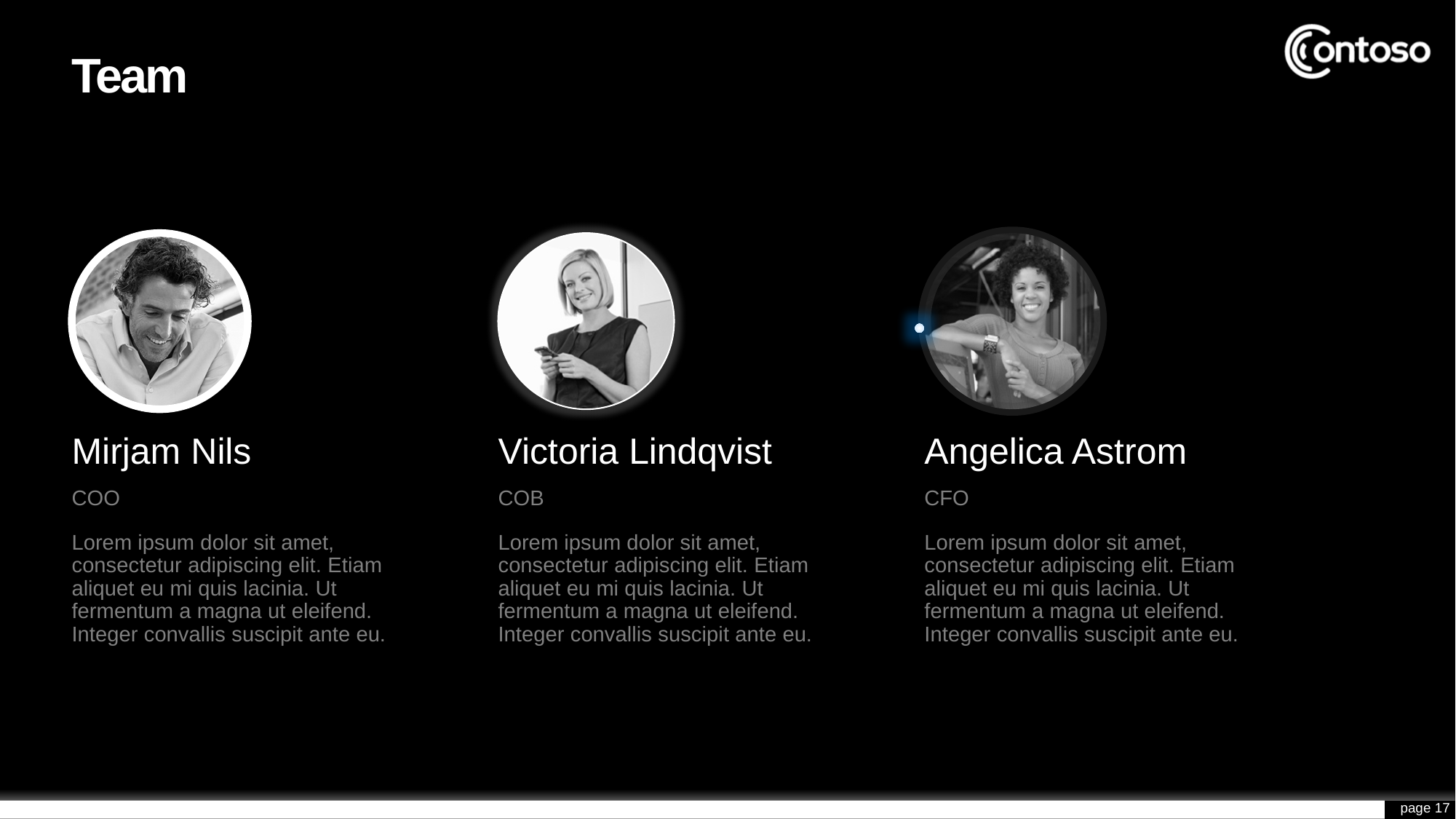

Team

Mirjam Nils
Victoria Lindqvist
Angelica Astrom
COO
COB
CFO
Lorem ipsum dolor sit amet, consectetur adipiscing elit. Etiam aliquet eu mi quis lacinia. Ut fermentum a magna ut eleifend. Integer convallis suscipit ante eu.

Lorem ipsum dolor sit amet, consectetur adipiscing elit. Etiam aliquet eu mi quis lacinia. Ut fermentum a magna ut eleifend. Integer convallis suscipit ante eu.

Lorem ipsum dolor sit amet, consectetur adipiscing elit. Etiam aliquet eu mi quis lacinia. Ut fermentum a magna ut eleifend. Integer convallis suscipit ante eu.
page 17